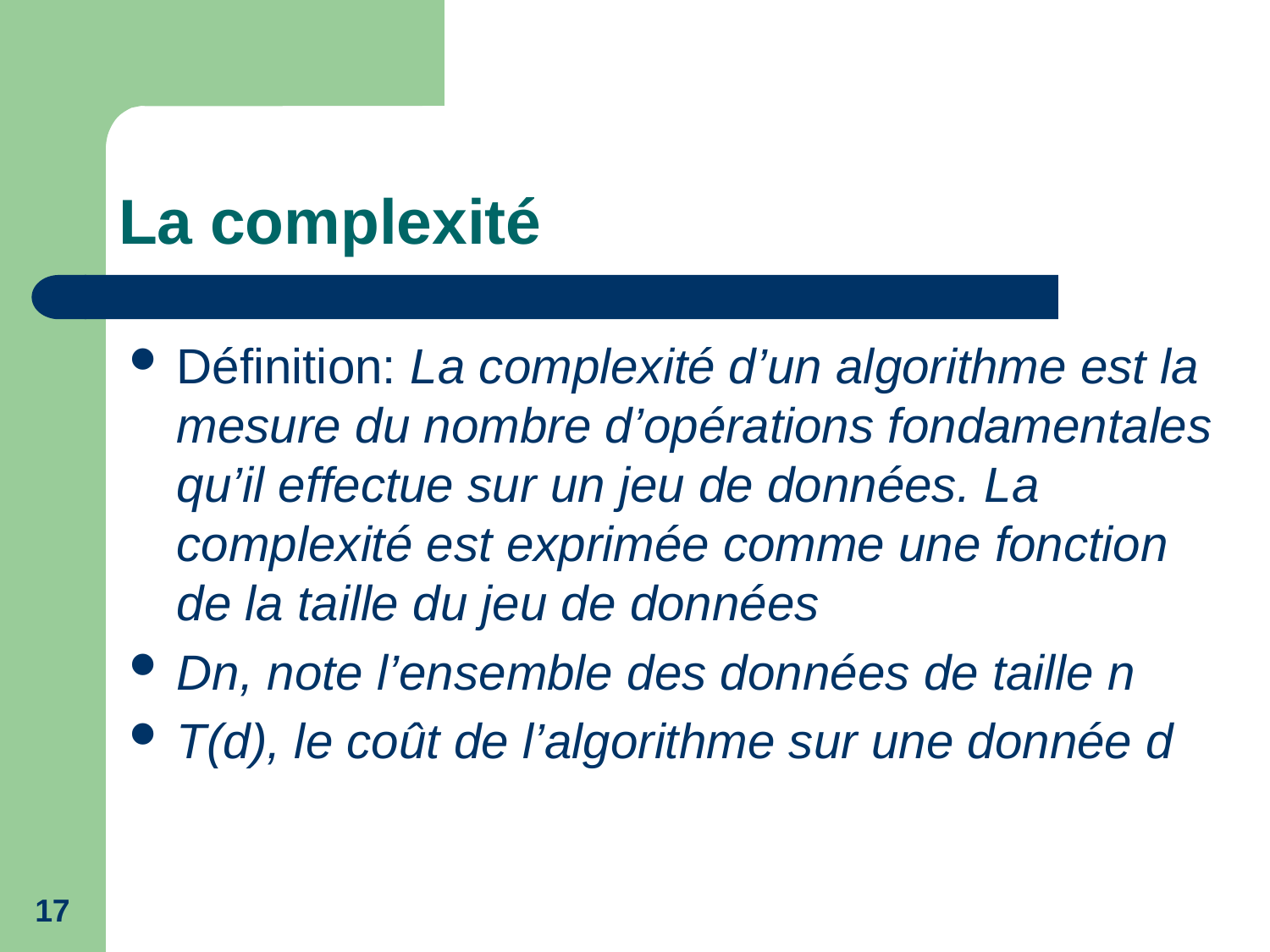

# La complexité
Définition: La complexité d’un algorithme est la mesure du nombre d’opérations fondamentales qu’il effectue sur un jeu de données. La complexité est exprimée comme une fonction de la taille du jeu de données
Dn, note l’ensemble des données de taille n
T(d), le coût de l’algorithme sur une donnée d
17